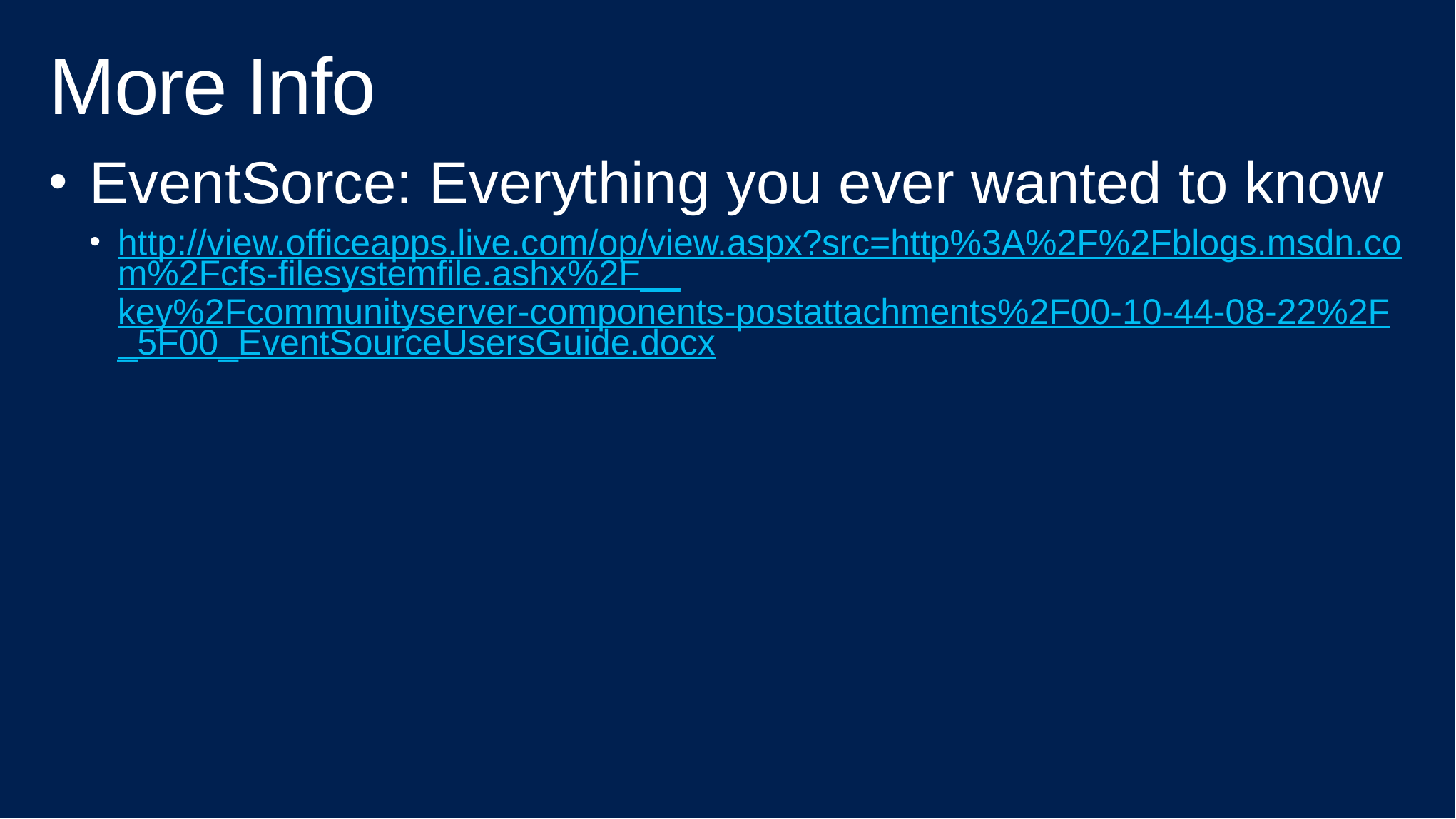

# More Info
EventSorce: Everything you ever wanted to know
http://view.officeapps.live.com/op/view.aspx?src=http%3A%2F%2Fblogs.msdn.com%2Fcfs-filesystemfile.ashx%2F__key%2Fcommunityserver-components-postattachments%2F00-10-44-08-22%2F_5F00_EventSourceUsersGuide.docx